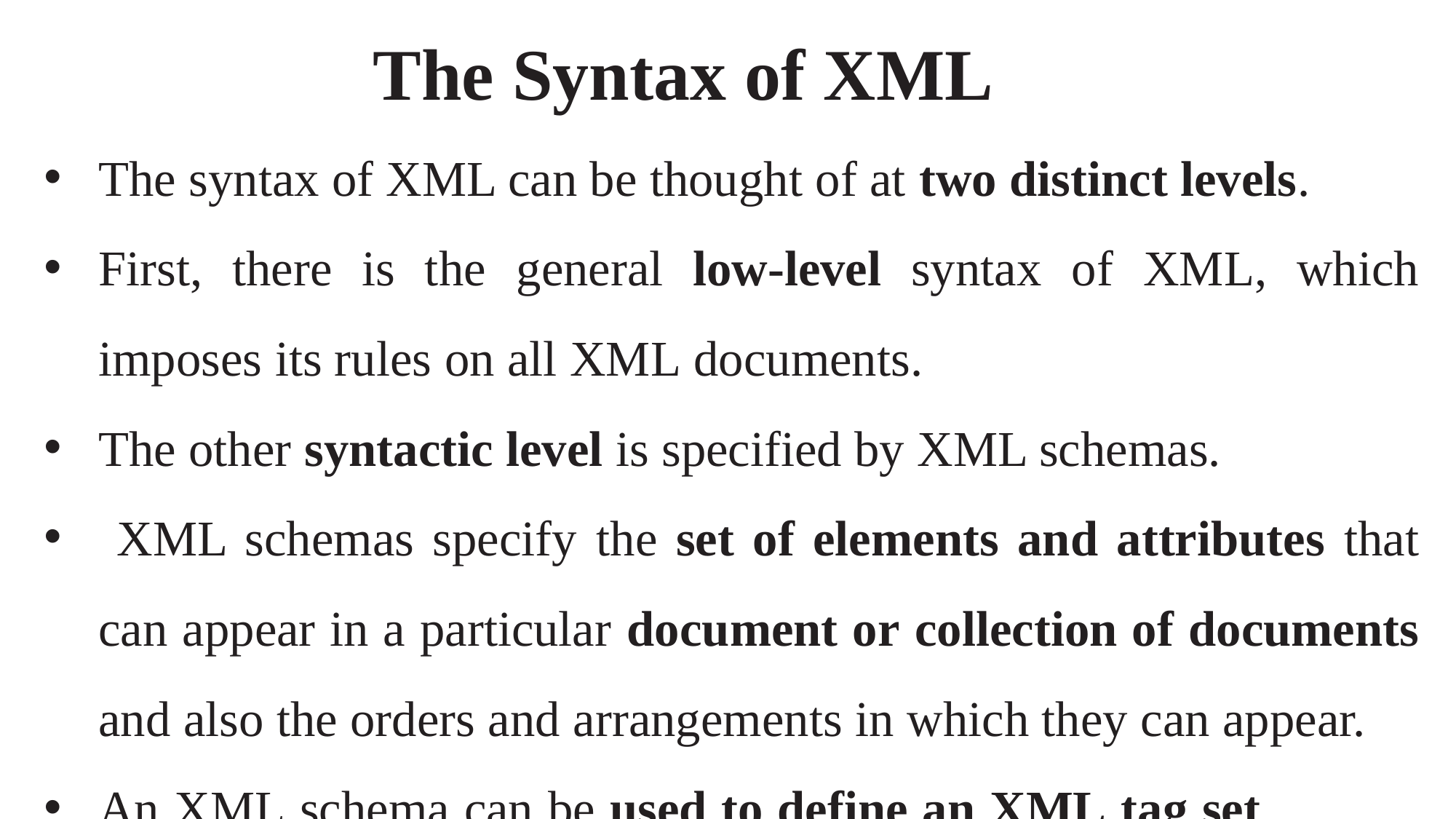

The Syntax of XML

The syntax of XML can be thought of at two distinct levels.
First, there is the general low-level syntax of XML, which imposes its rules on all XML documents.
The other syntactic level is specified by XML schemas.
 XML schemas specify the set of elements and attributes that can appear in a particular document or collection of documents and also the orders and arrangements in which they can appear.
An XML schema can be used to define an XML tag set.